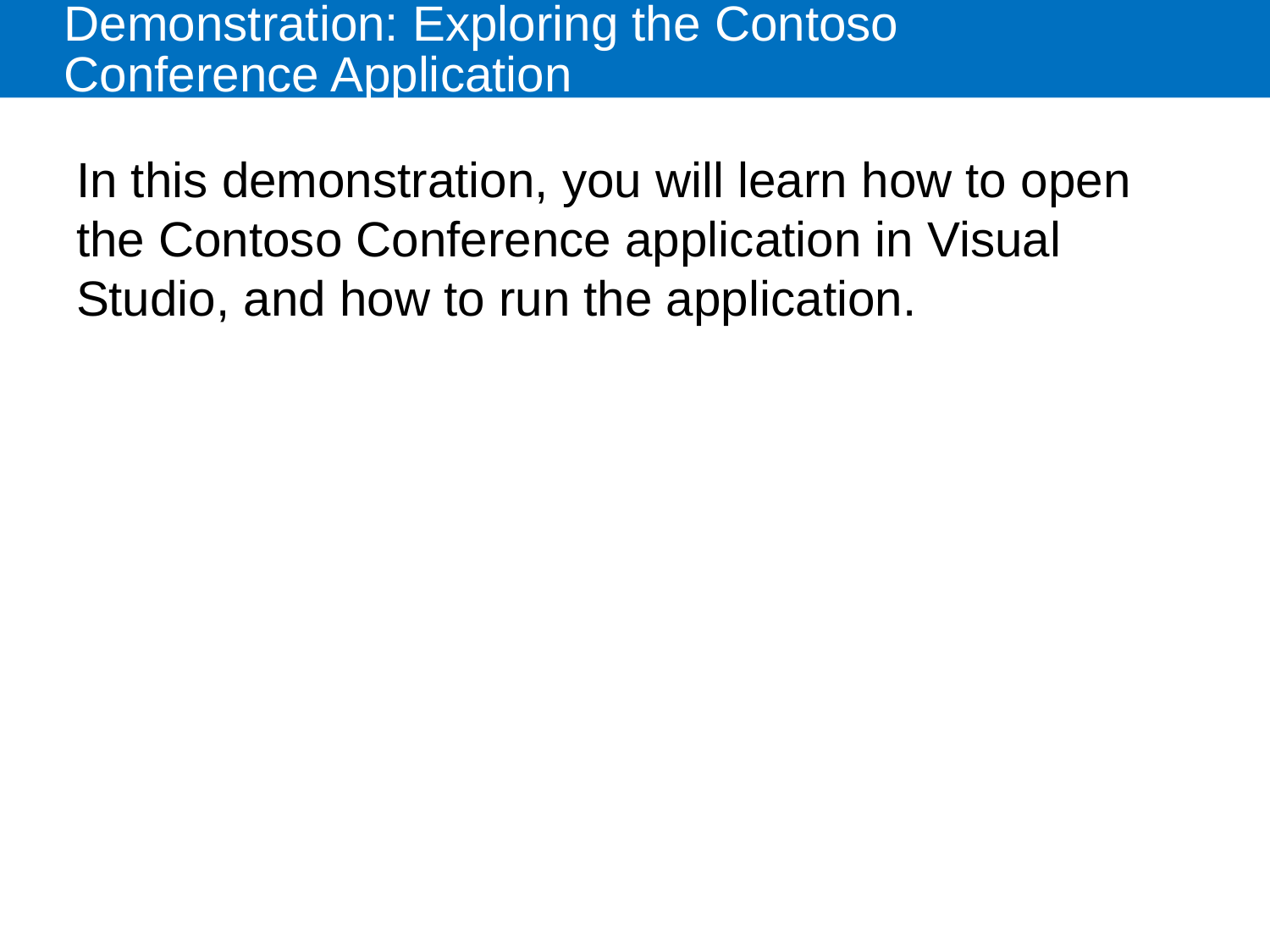

# Demonstration: Exploring the Contoso Conference Application
In this demonstration, you will learn how to open the Contoso Conference application in Visual Studio, and how to run the application.